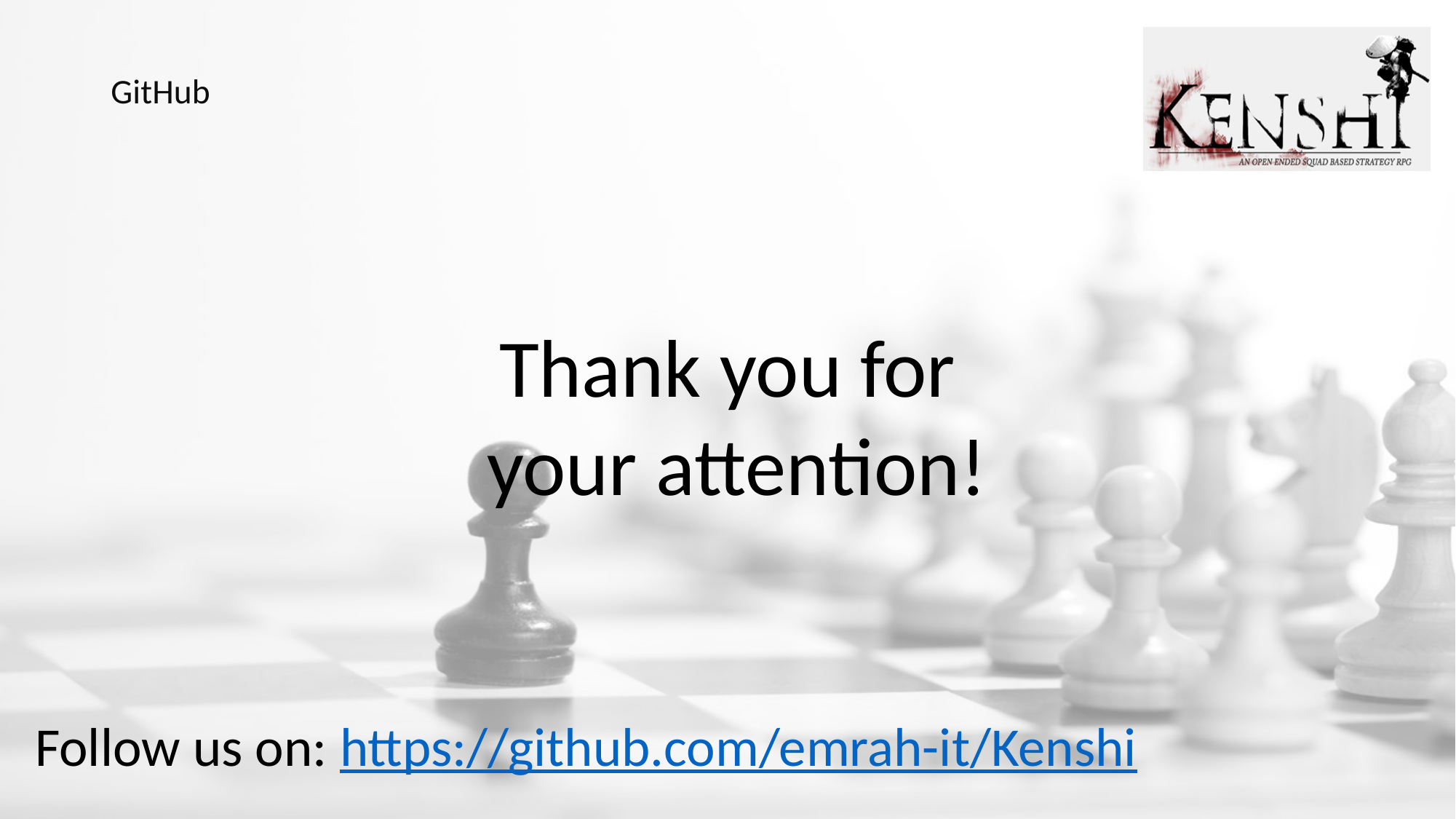

# GitHub
Thank you for
 your attention!
Follow us on: https://github.com/emrah-it/Kenshi